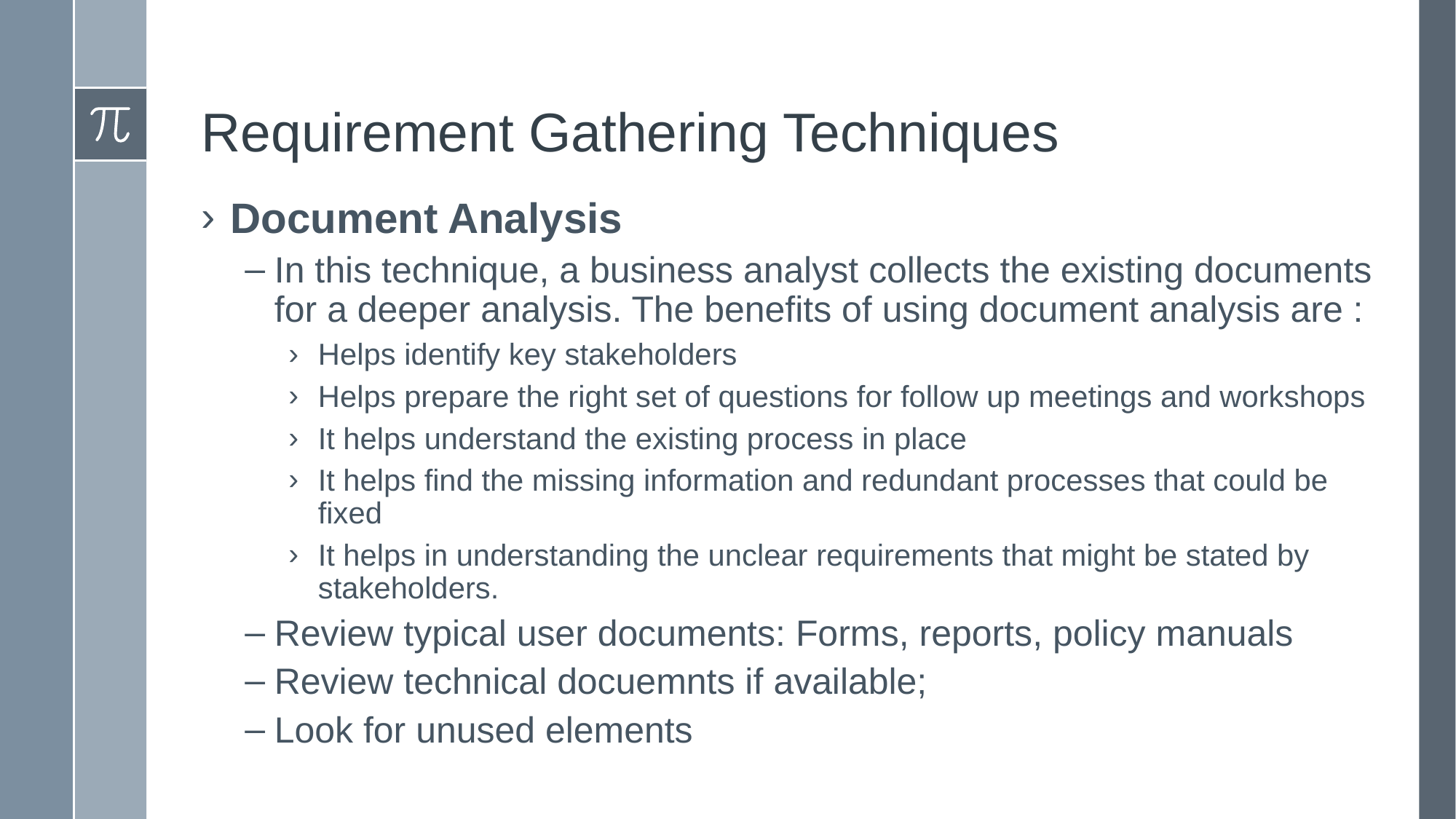

# Requirement Gathering Techniques
Document Analysis
In this technique, a business analyst collects the existing documents for a deeper analysis. The benefits of using document analysis are :
Helps identify key stakeholders
Helps prepare the right set of questions for follow up meetings and workshops
It helps understand the existing process in place
It helps find the missing information and redundant processes that could be fixed
It helps in understanding the unclear requirements that might be stated by stakeholders.
Review typical user documents: Forms, reports, policy manuals
Review technical docuemnts if available;
Look for unused elements